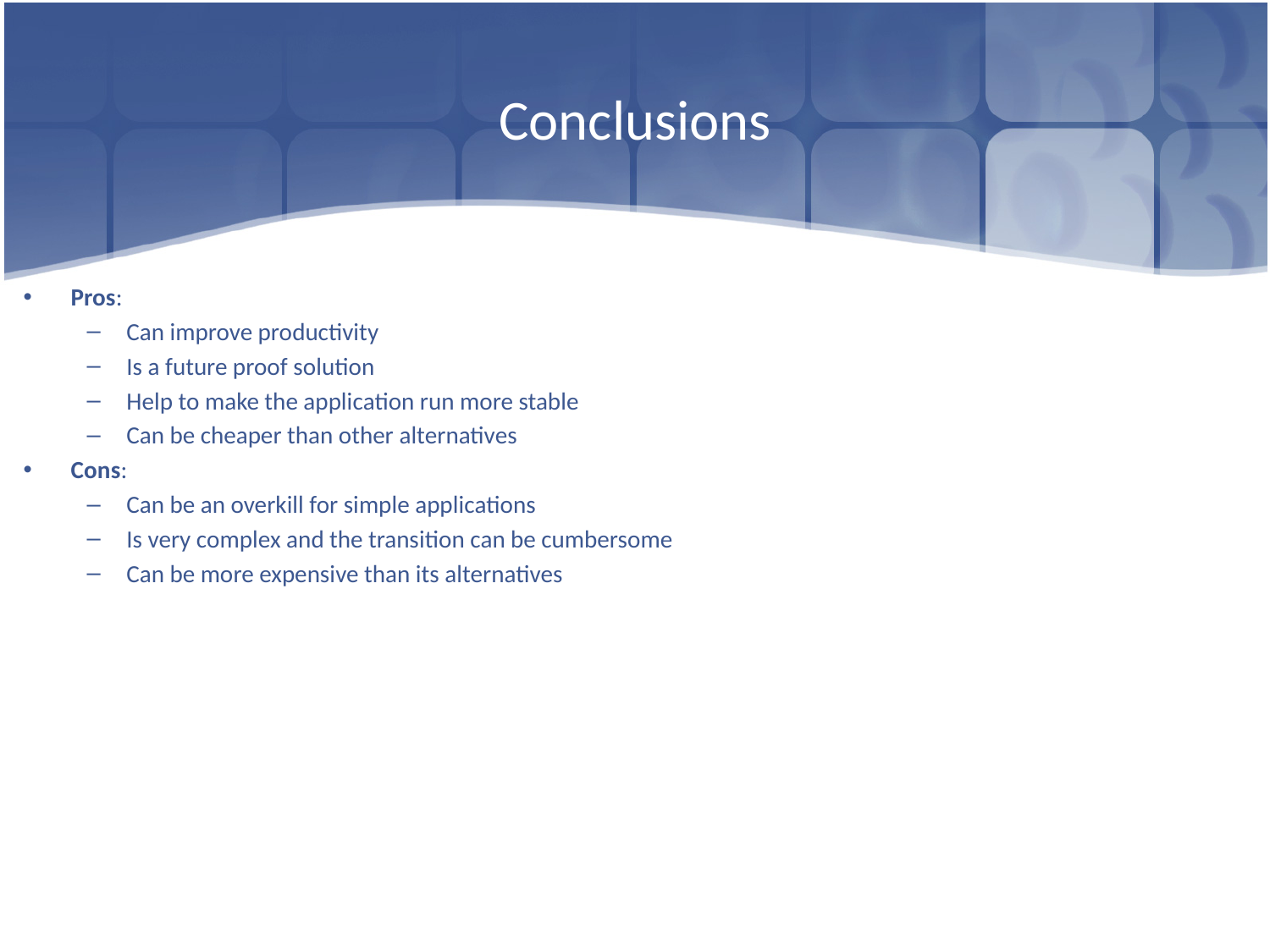

# Conclusions
Pros:
Can improve productivity
Is a future proof solution
Help to make the application run more stable
Can be cheaper than other alternatives
Cons:
Can be an overkill for simple applications
Is very complex and the transition can be cumbersome
Can be more expensive than its alternatives